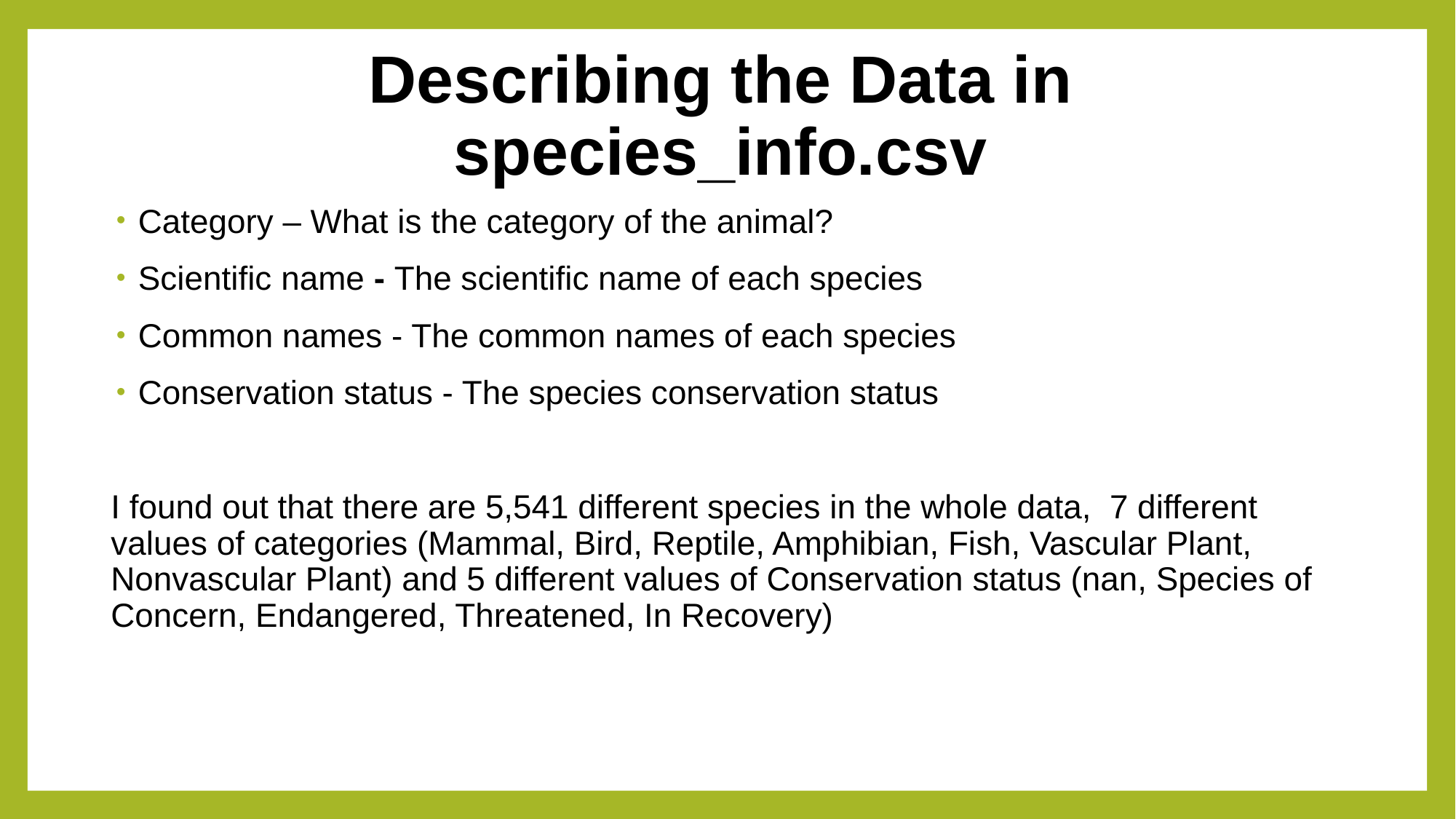

# Describing the Data in species_info.csv
Category – What is the category of the animal?
Scientific name - The scientific name of each species
Common names - The common names of each species
Conservation status - The species conservation status

I found out that there are 5,541 different species in the whole data,  7 different values of categories (Mammal, Bird, Reptile, Amphibian, Fish, Vascular Plant, Nonvascular Plant) and 5 different values of Conservation status (nan, Species of Concern, Endangered, Threatened, In Recovery)